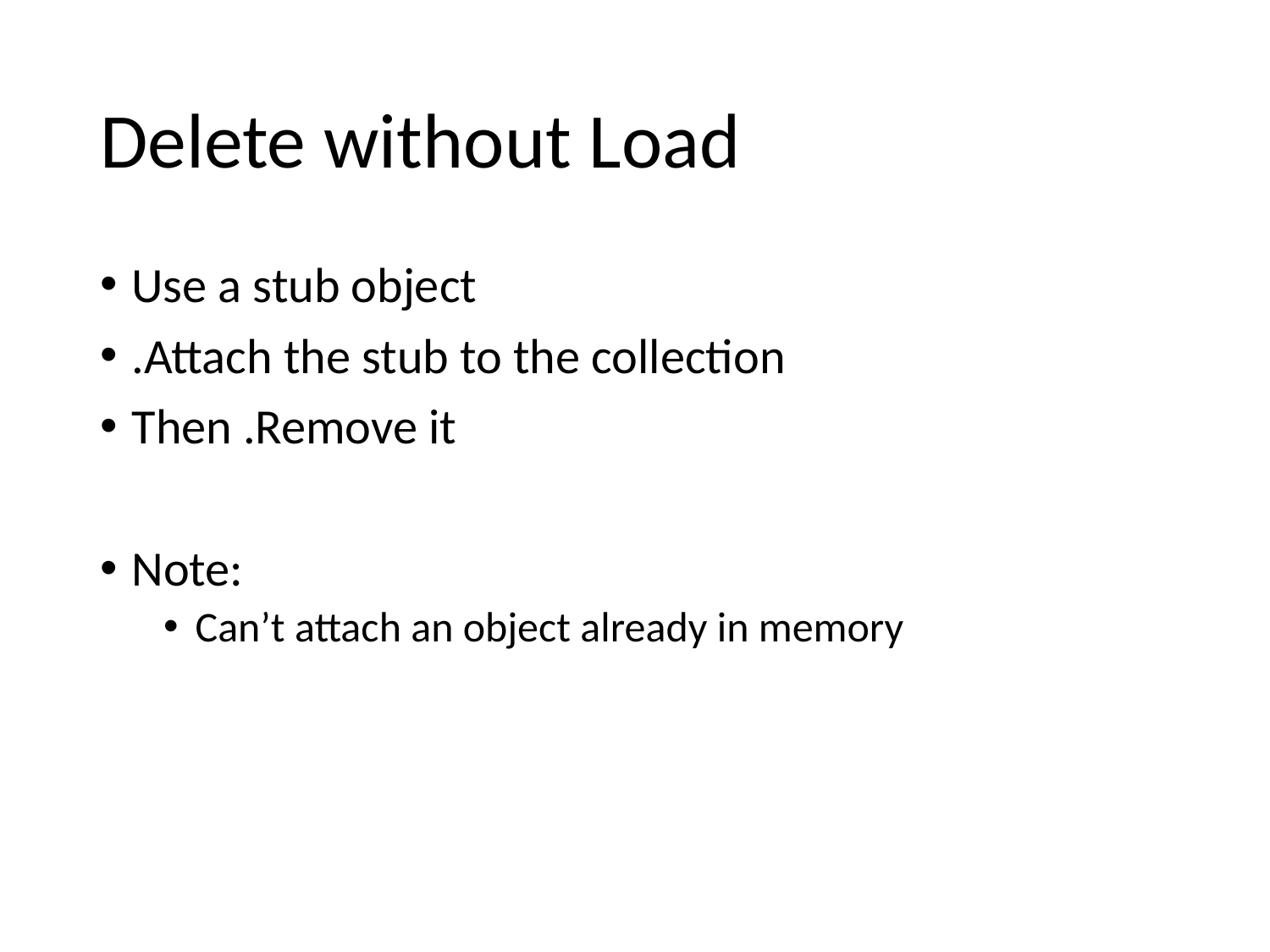

# Delete without Load
Use a stub object
.Attach the stub to the collection
Then .Remove it

Note:
Can’t attach an object already in memory